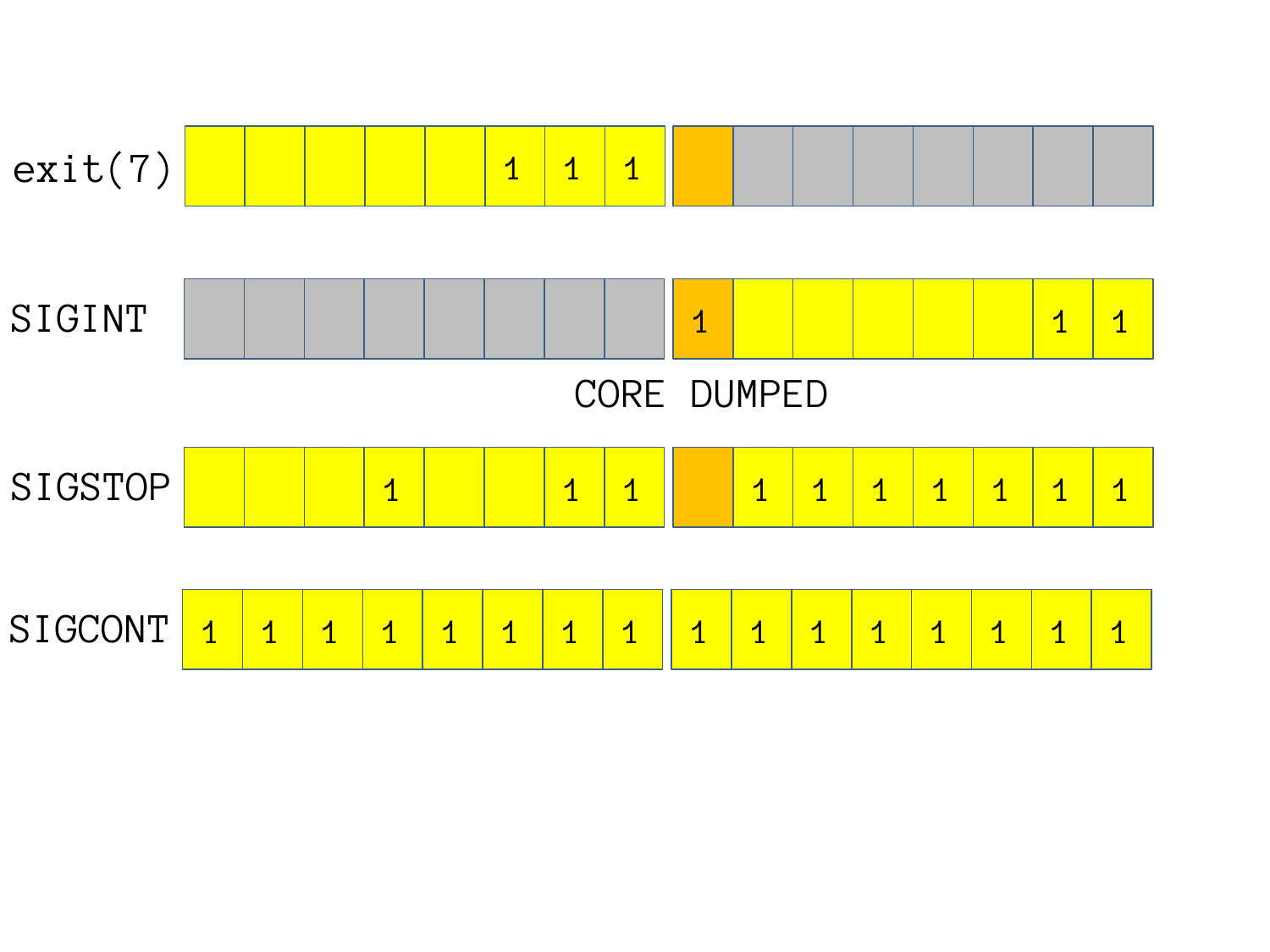

1
1
1

exit(7)

1

1
1
SIGINT
CORE DUMPED

1

1
1

1
1
1
1
1
1
1
SIGSTOP
1
1
1
1
1
1
1
1
1
1
1
1
1
1
1
1
SIGCONT